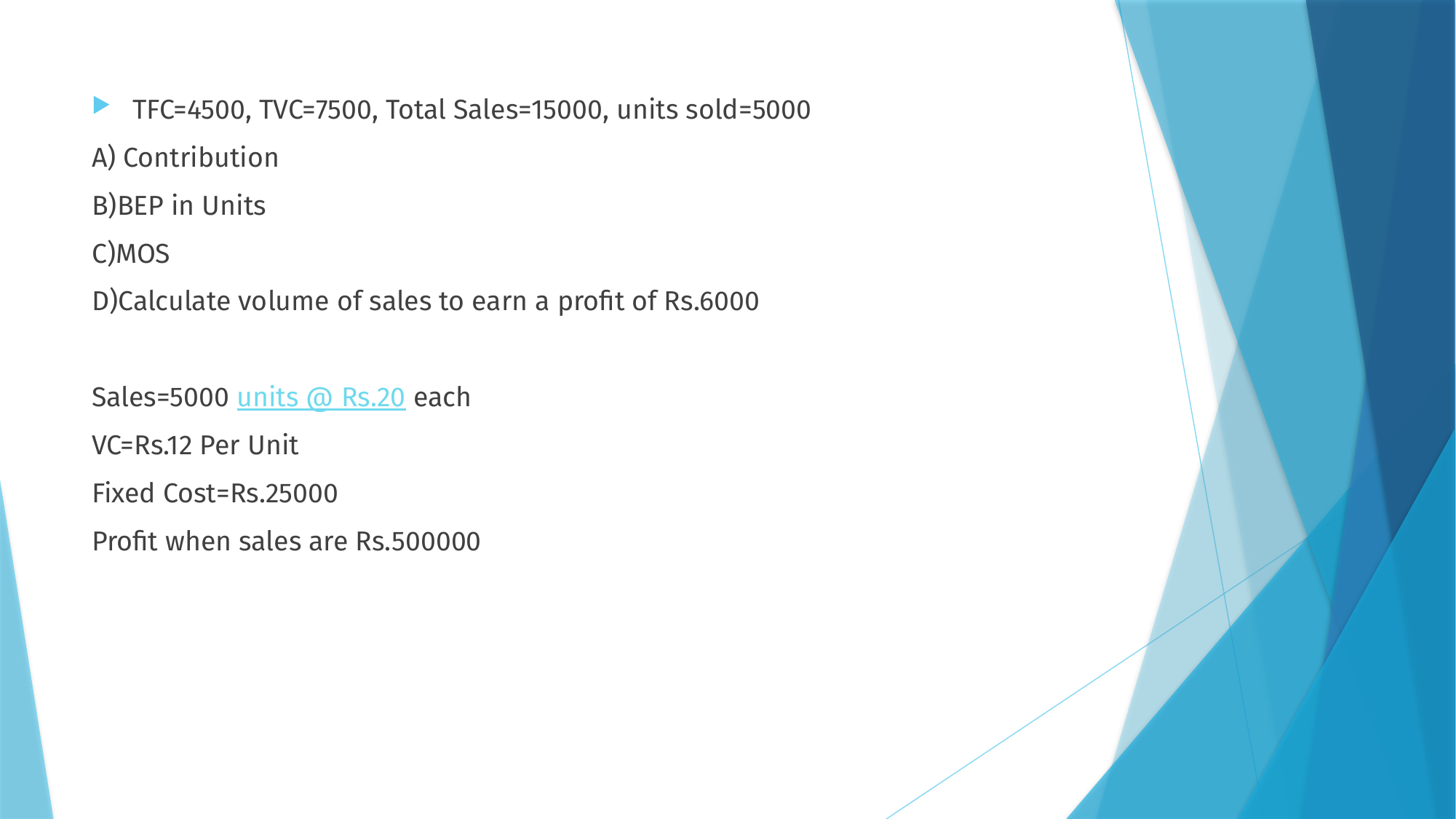

TFC=4500, TVC=7500, Total Sales=15000, units sold=5000
A) Contribution
B)BEP in Units
C)MOS
D)Calculate volume of sales to earn a profit of Rs.6000

Sales=5000 units @ Rs.20 each
VC=Rs.12 Per Unit
Fixed Cost=Rs.25000
Profit when sales are Rs.500000